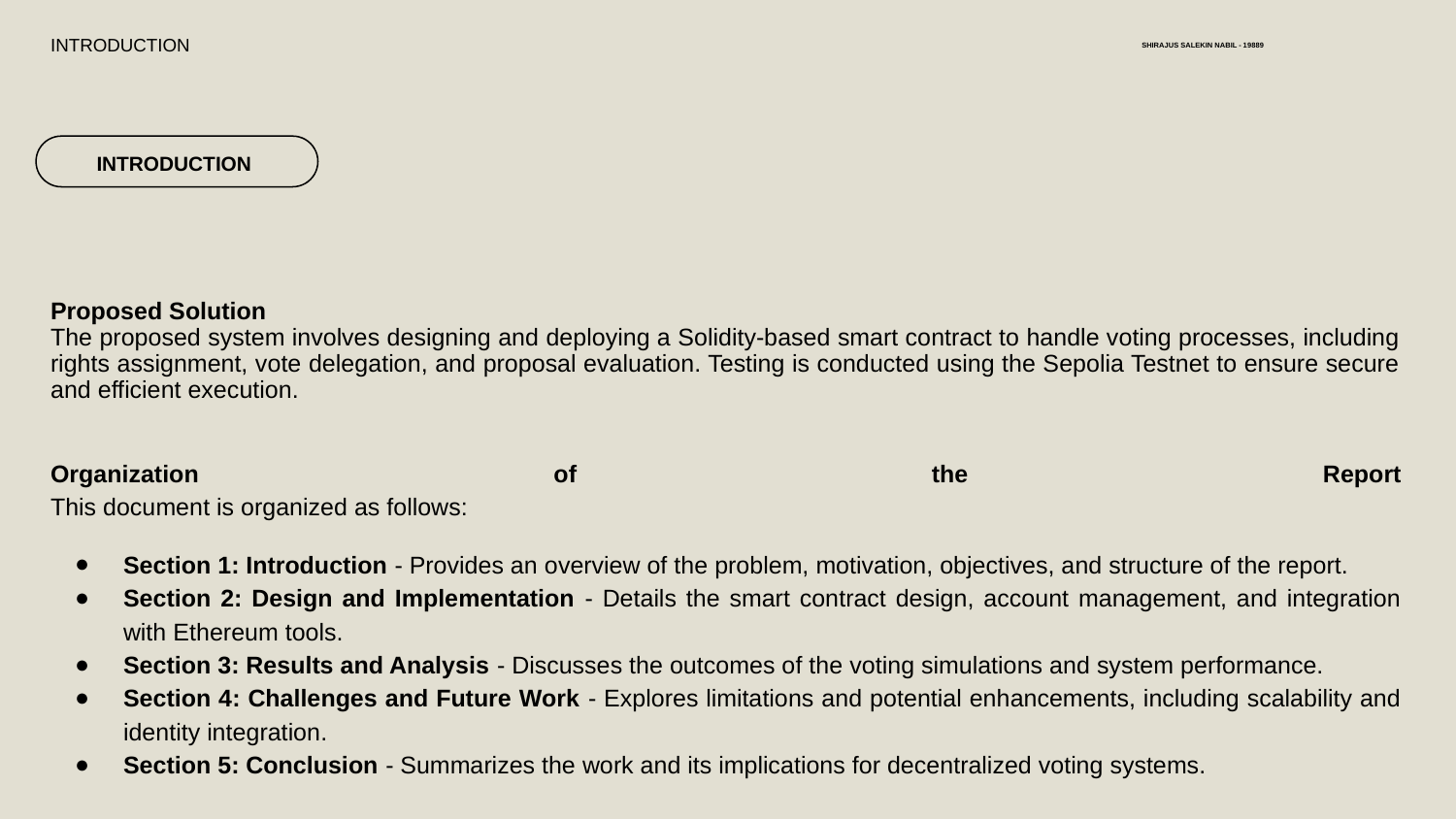

SHIRAJUS SALEKIN NABIL - 19889
INTRODUCTION
INTRODUCTION
Proposed Solution
The proposed system involves designing and deploying a Solidity-based smart contract to handle voting processes, including rights assignment, vote delegation, and proposal evaluation. Testing is conducted using the Sepolia Testnet to ensure secure and efficient execution.

Organization of the Report
This document is organized as follows:
Section 1: Introduction - Provides an overview of the problem, motivation, objectives, and structure of the report.
Section 2: Design and Implementation - Details the smart contract design, account management, and integration with Ethereum tools.
Section 3: Results and Analysis - Discusses the outcomes of the voting simulations and system performance.
Section 4: Challenges and Future Work - Explores limitations and potential enhancements, including scalability and identity integration.
Section 5: Conclusion - Summarizes the work and its implications for decentralized voting systems.